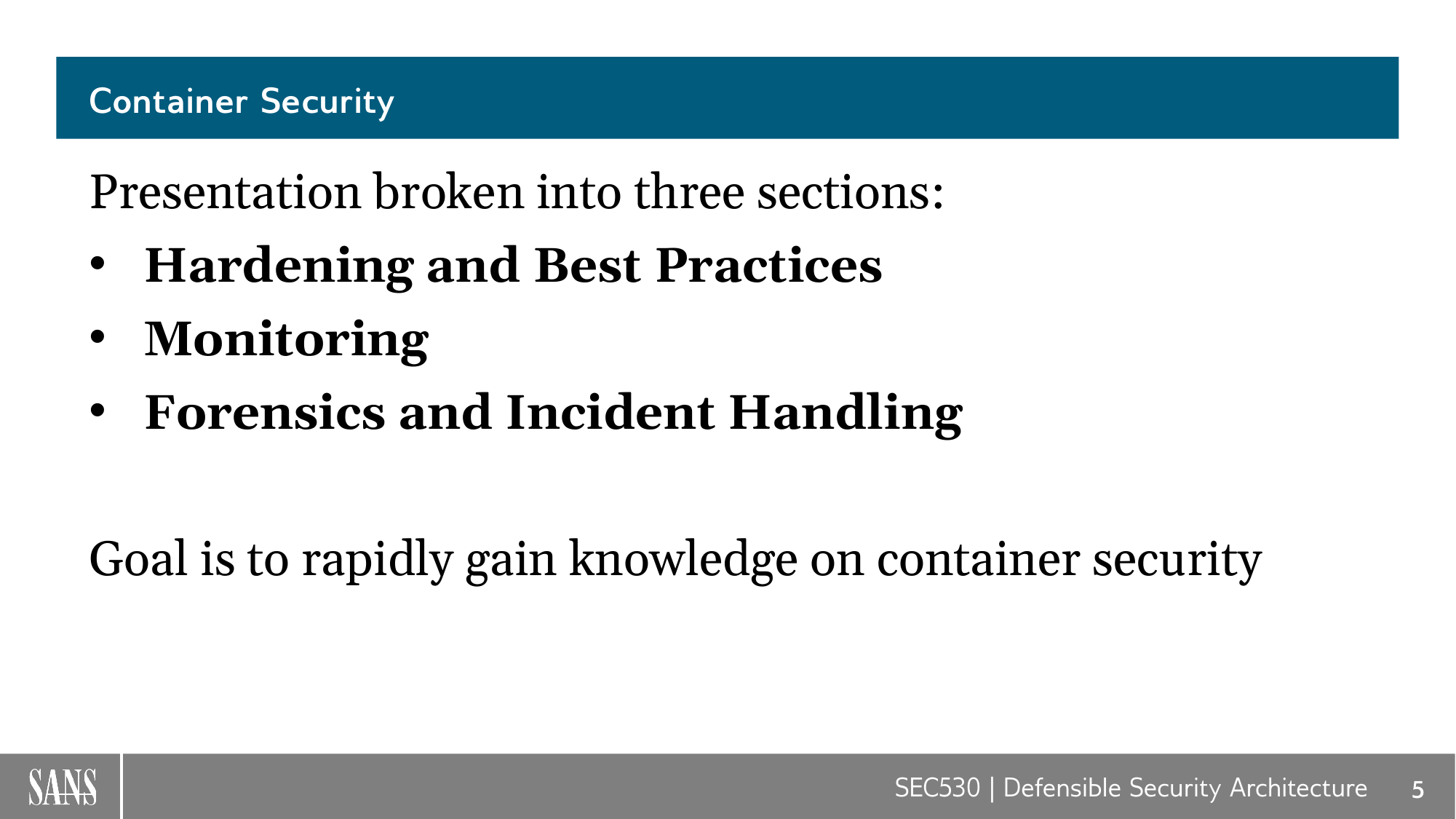

# Container Security
Presentation broken into three sections:
Hardening and Best Practices
Monitoring
Forensics and Incident Handling

Goal is to rapidly gain knowledge on container security